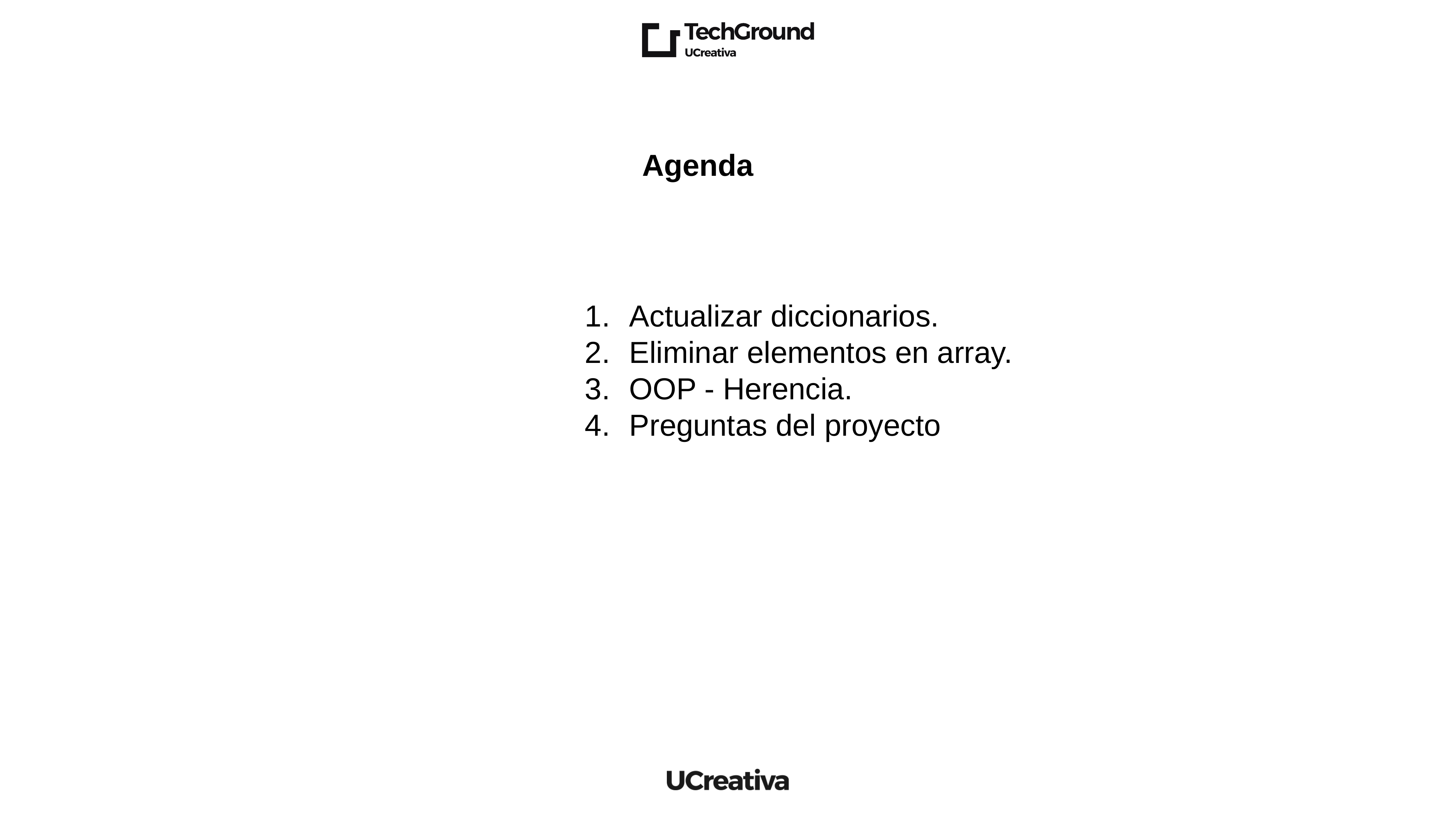

Agenda
Actualizar diccionarios.
Eliminar elementos en array.
OOP - Herencia.
Preguntas del proyecto